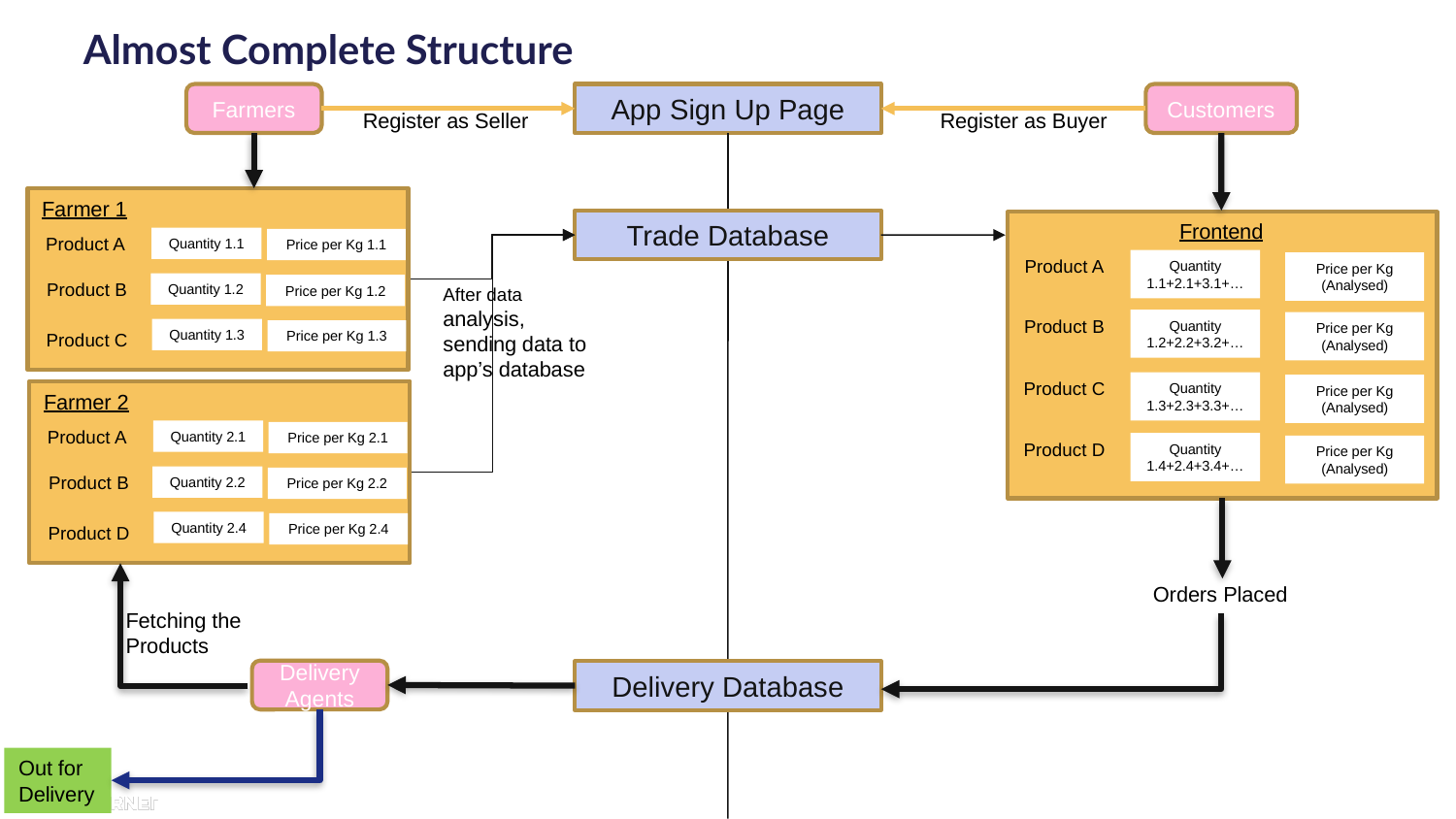

# Almost Complete Structure
Customers
Farmers
App Sign Up Page
Register as Seller
Register as Buyer
Farmer 1

Trade Database
Frontend

Product A
Quantity 1.1
Price per Kg 1.1
Product A
Quantity 1.1+2.1+3.1+…
Price per Kg (Analysed)
Product B
Quantity 1.2
Price per Kg 1.2
After data analysis, sending data to app’s database
Product B
Quantity 1.2+2.2+3.2+…
Price per Kg (Analysed)
Quantity 1.3
Price per Kg 1.3
Product C
Product C
Quantity 1.3+2.3+3.3+…
Price per Kg (Analysed)
Farmer 2

Product A
Quantity 2.1
Price per Kg 2.1
Product B
Quantity 2.2
Price per Kg 2.2
Quantity 2.4
Price per Kg 2.4
Product D
Product D
Quantity 1.4+2.4+3.4+…
Price per Kg (Analysed)
Orders Placed
Fetching the Products
Delivery Agents
Delivery Database
Out for Delivery